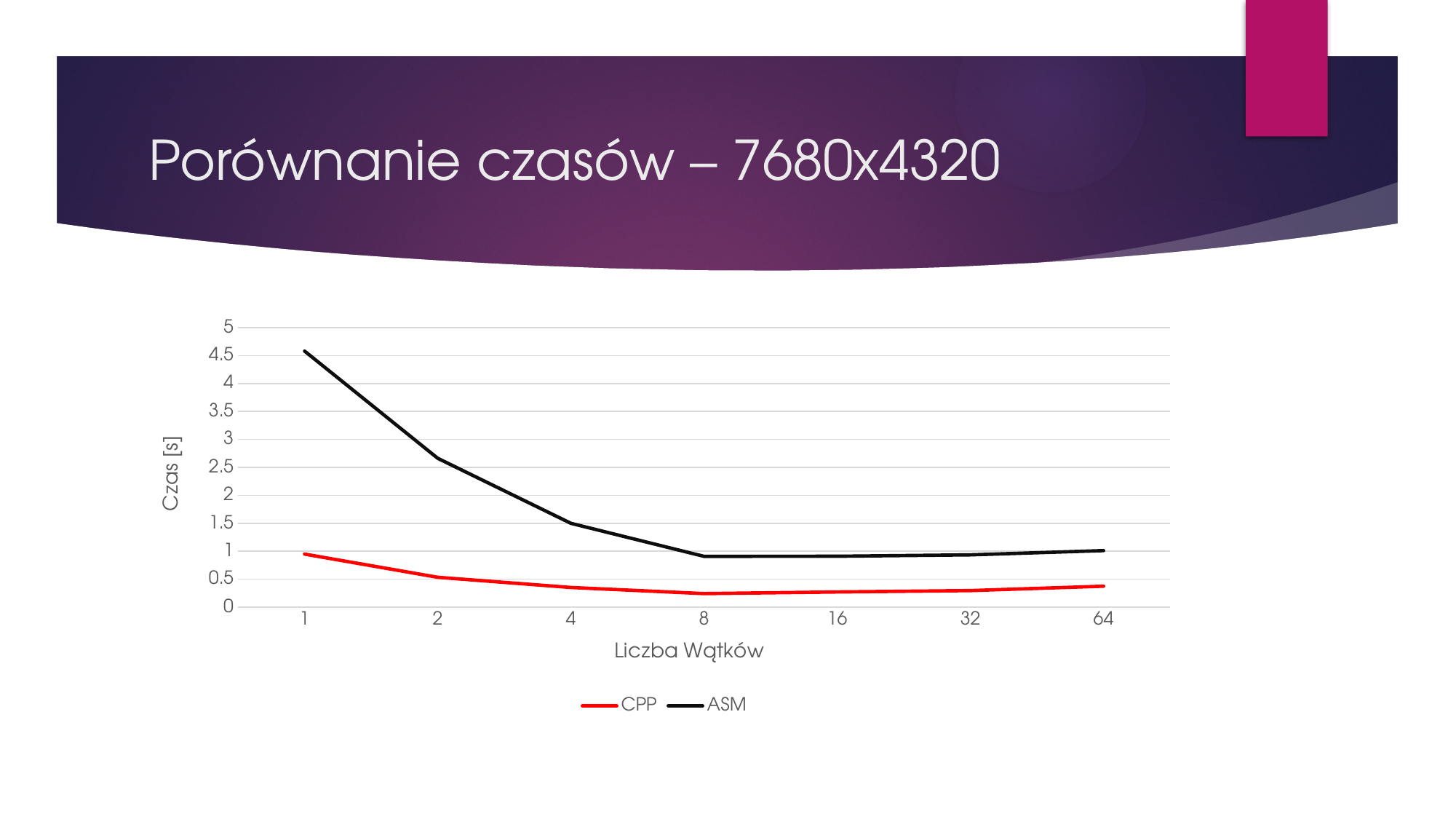

# Porównanie czasów – 7680x4320

### Chart

| Category | CPP | ASM |
|---|---|---|
| 1 | 0.950105 | 4.57904 |
| 2 | 0.535493 | 2.662643 |
| 4 | 0.353261 | 1.499597 |
| 8 | 0.243934 | 0.909365 |
| 16 | 0.273314 | 0.911668 |
| 32 | 0.297959 | 0.935955 |
| 64 | 0.376379 | 1.012546 |